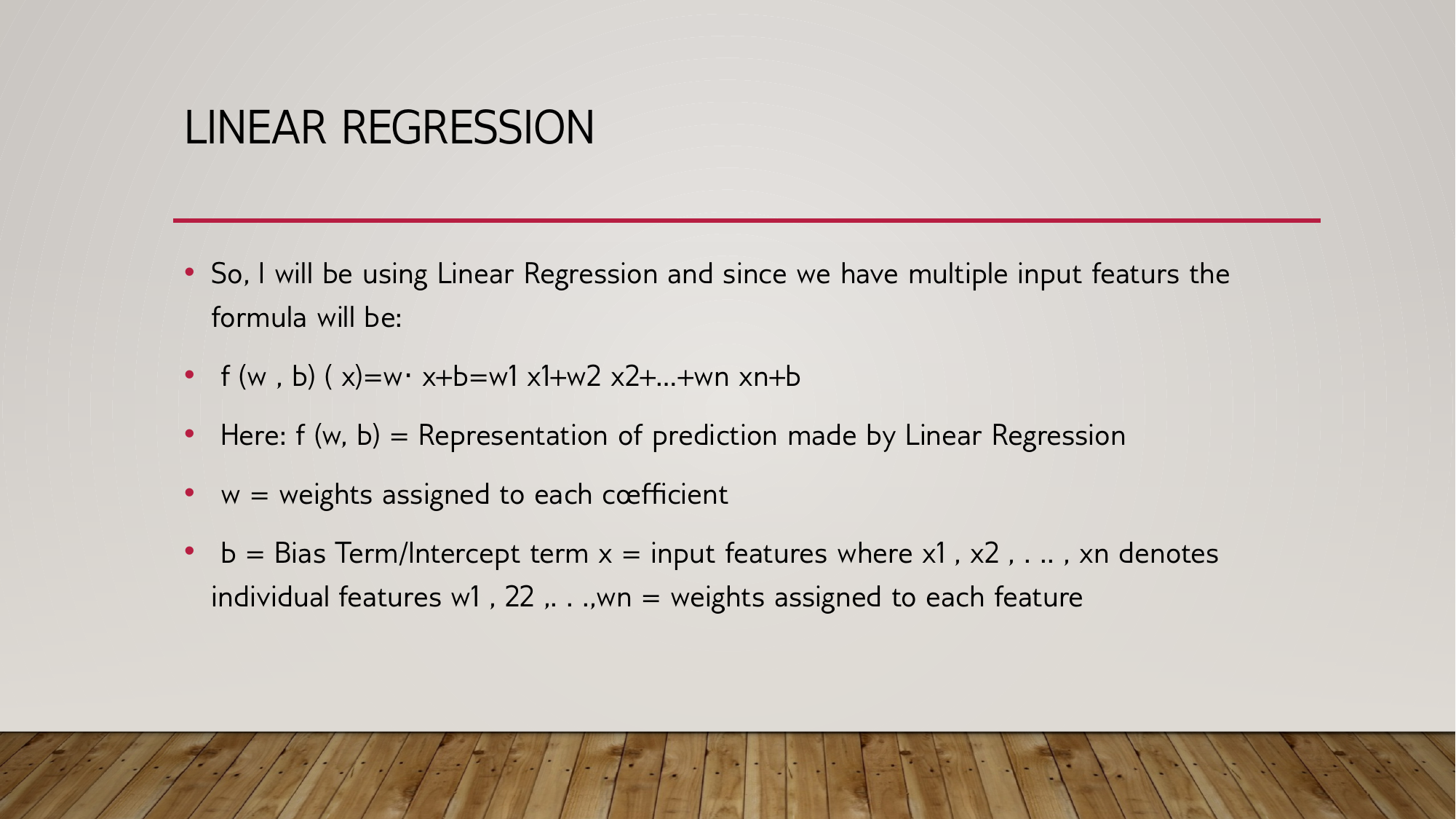

# Linear Regression
So, I will be using Linear Regression and since we have multiple input featurs the formula will be:
 f (w , b) ( x)=w⋅ x+b=w1 x1+w2 x2+…+wn xn+b
 Here: f (w, b) = Representation of prediction made by Linear Regression
 w = weights assigned to each coefficient
 b = Bias Term/Intercept term x = input features where x1 , x2 , . .. , xn denotes individual features w1 , 22 ,. . .,wn = weights assigned to each feature